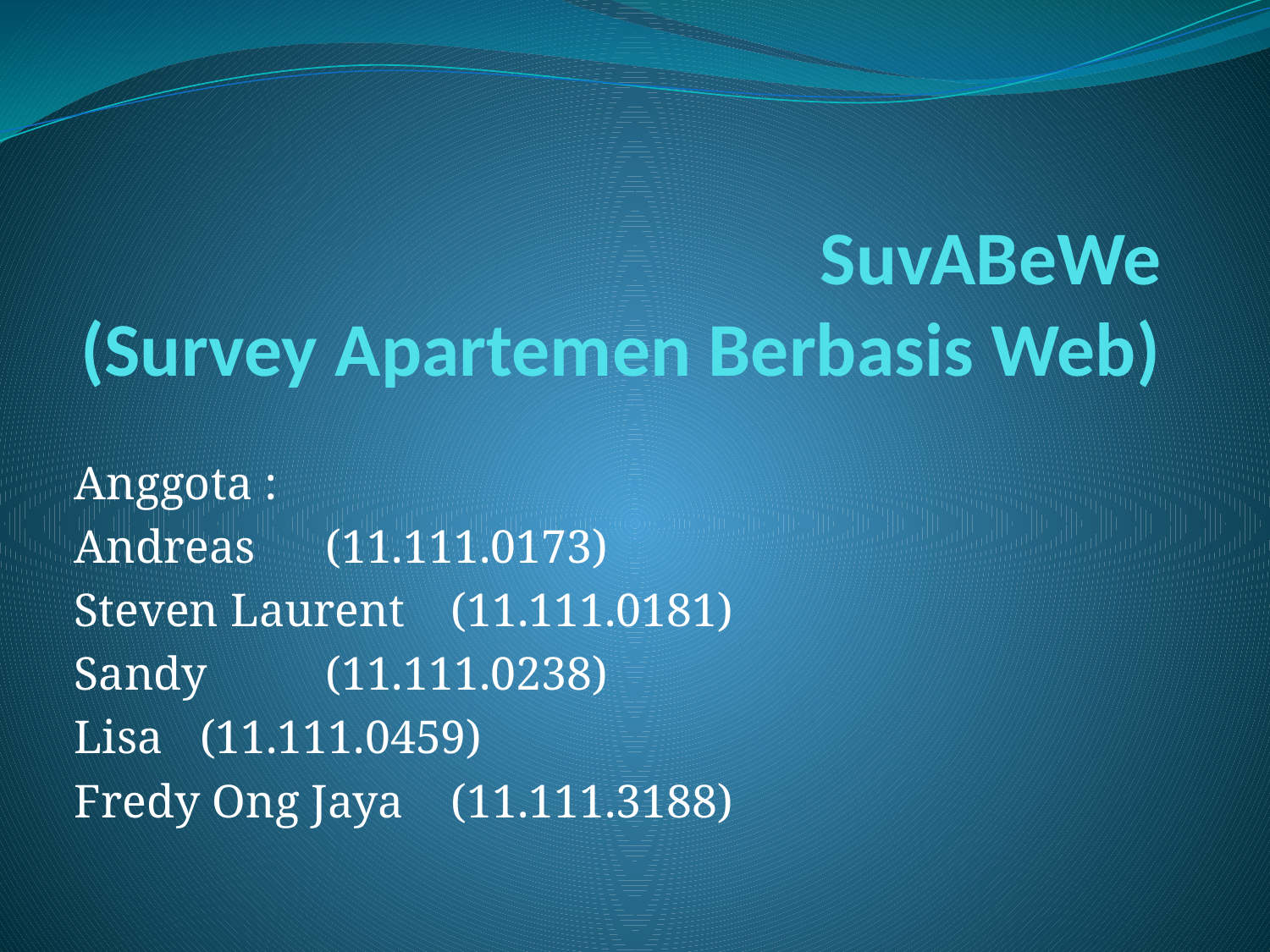

# SuvABeWe (Survey Apartemen Berbasis Web)
Anggota :
Andreas		(11.111.0173)
Steven Laurent	(11.111.0181)
Sandy			(11.111.0238)
Lisa			(11.111.0459)
Fredy Ong Jaya 	(11.111.3188)